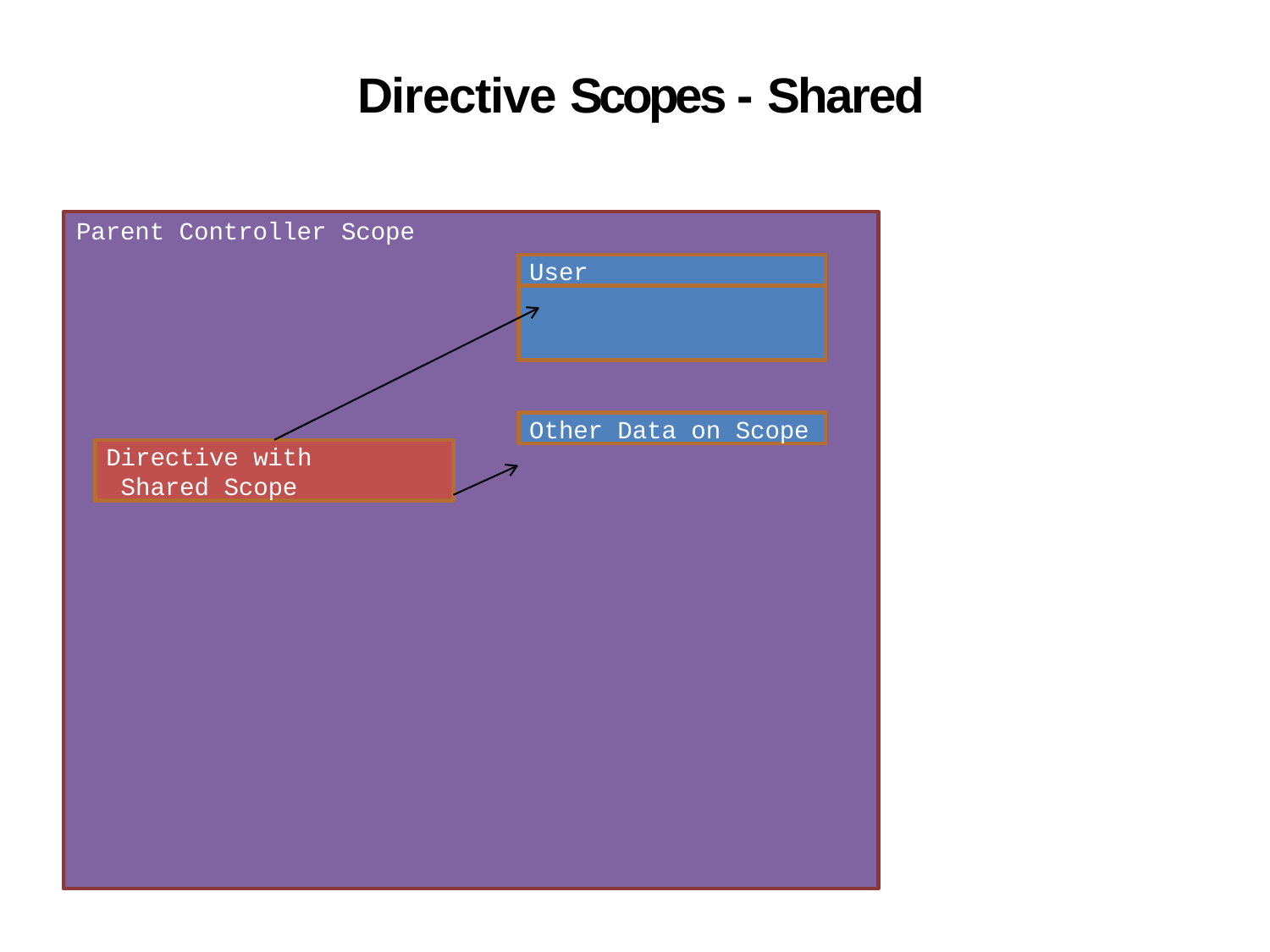

# Directive Scopes - Shared

Parent Controller Scope

User

Other Data on Scope
Directive with  Shared Scope